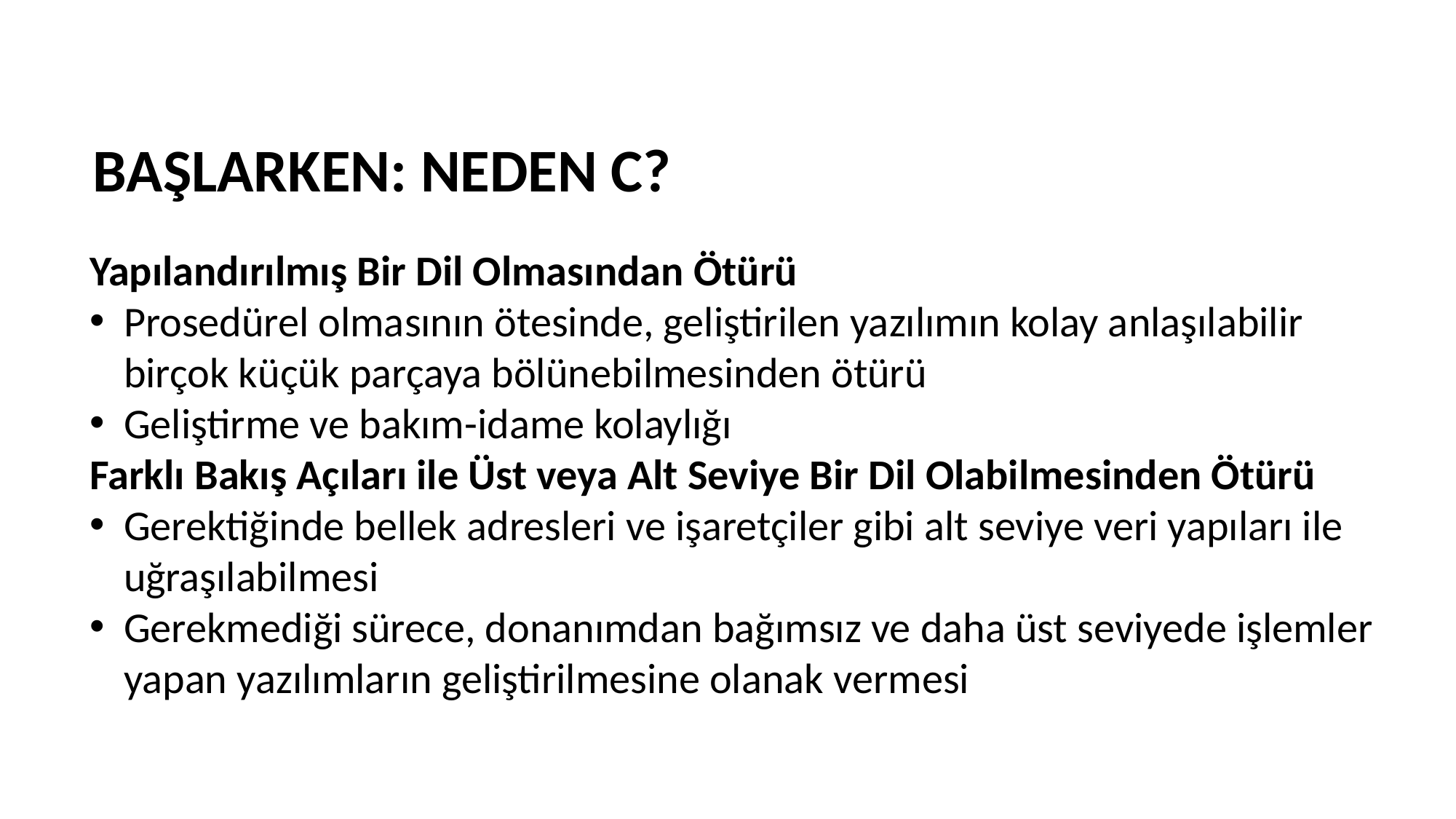

BAŞLARKEN: NEDEN C?
Yapılandırılmış Bir Dil Olmasından Ötürü
Prosedürel olmasının ötesinde, geliştirilen yazılımın kolay anlaşılabilir birçok küçük parçaya bölünebilmesinden ötürü
Geliştirme ve bakım-idame kolaylığı
Farklı Bakış Açıları ile Üst veya Alt Seviye Bir Dil Olabilmesinden Ötürü
Gerektiğinde bellek adresleri ve işaretçiler gibi alt seviye veri yapıları ile uğraşılabilmesi
Gerekmediği sürece, donanımdan bağımsız ve daha üst seviyede işlemler yapan yazılımların geliştirilmesine olanak vermesi